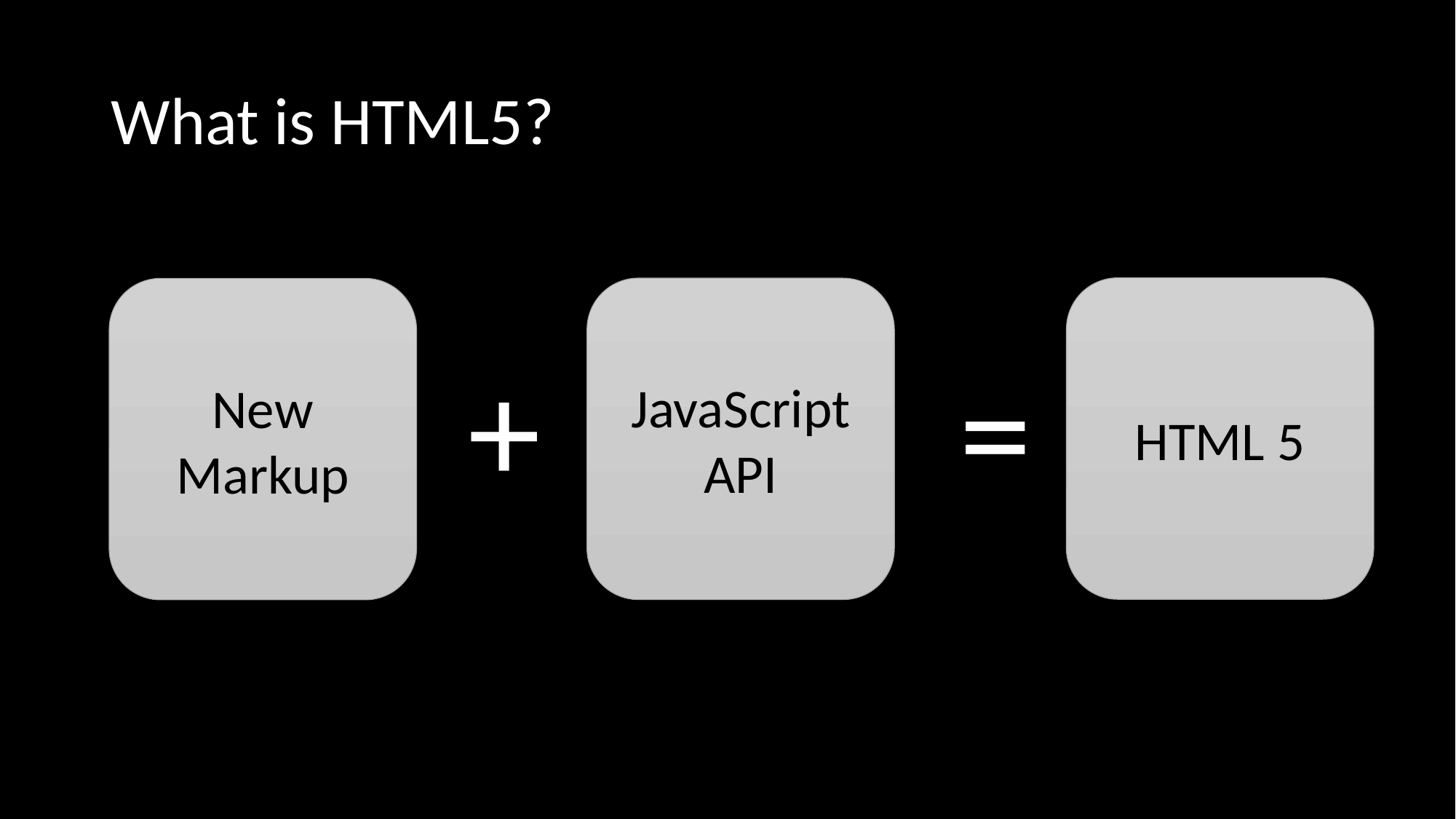

# What is HTML5?
HTML 5
JavaScript API
New Markup
+
=